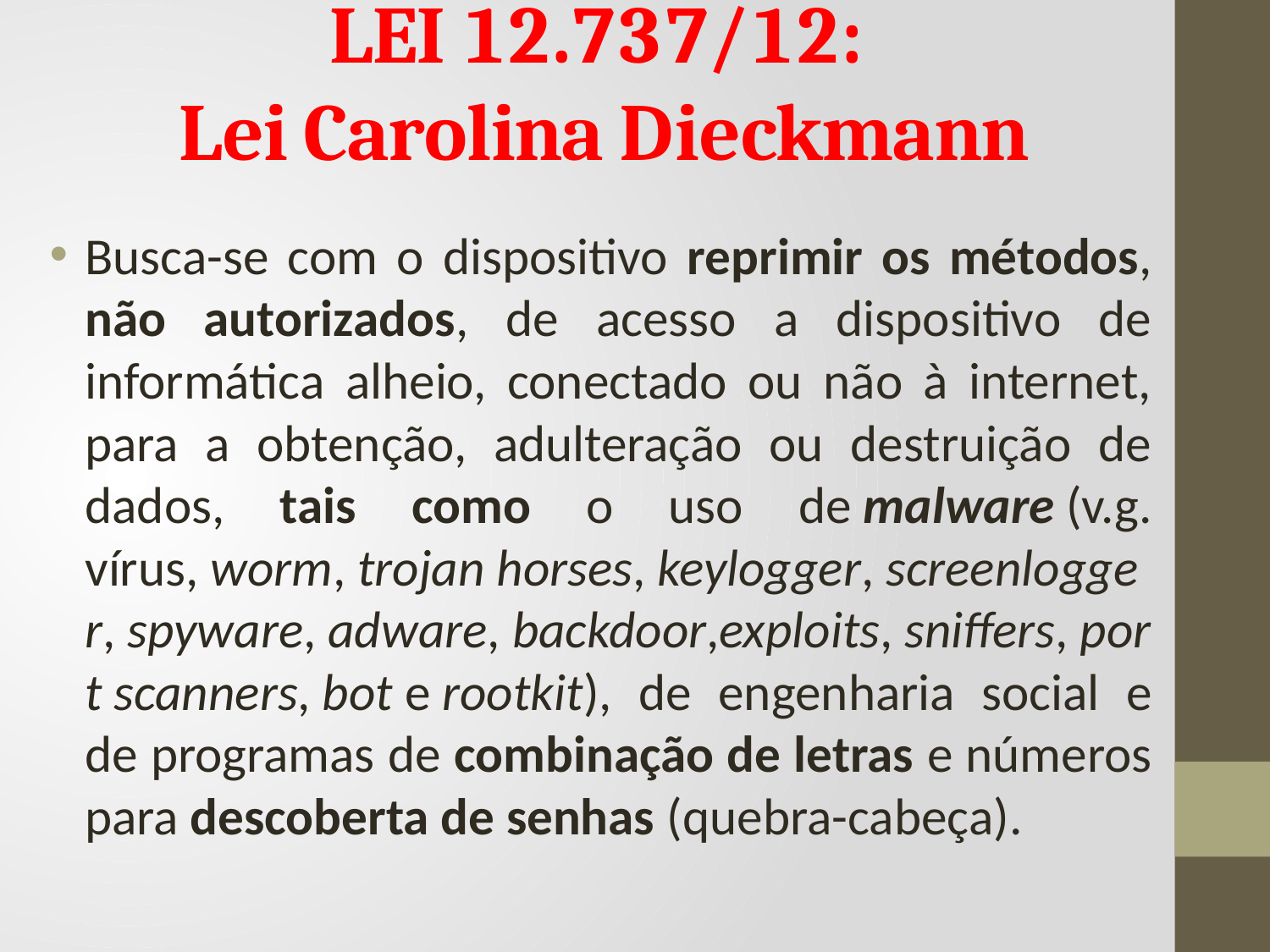

# LEI 12.737/12: Lei Carolina Dieckmann
Busca-se com o dispositivo reprimir os métodos, não autorizados, de acesso a dispositivo de informática alheio, conectado ou não à internet, para a obtenção, adulteração ou destruição de dados, tais como o uso de malware (v.g. vírus, worm, trojan horses, keylogger, screenlogger, spyware, adware, backdoor,exploits, sniffers, port scanners, bot e rootkit), de engenharia social e de programas de combinação de letras e números para descoberta de senhas (quebra-cabeça).